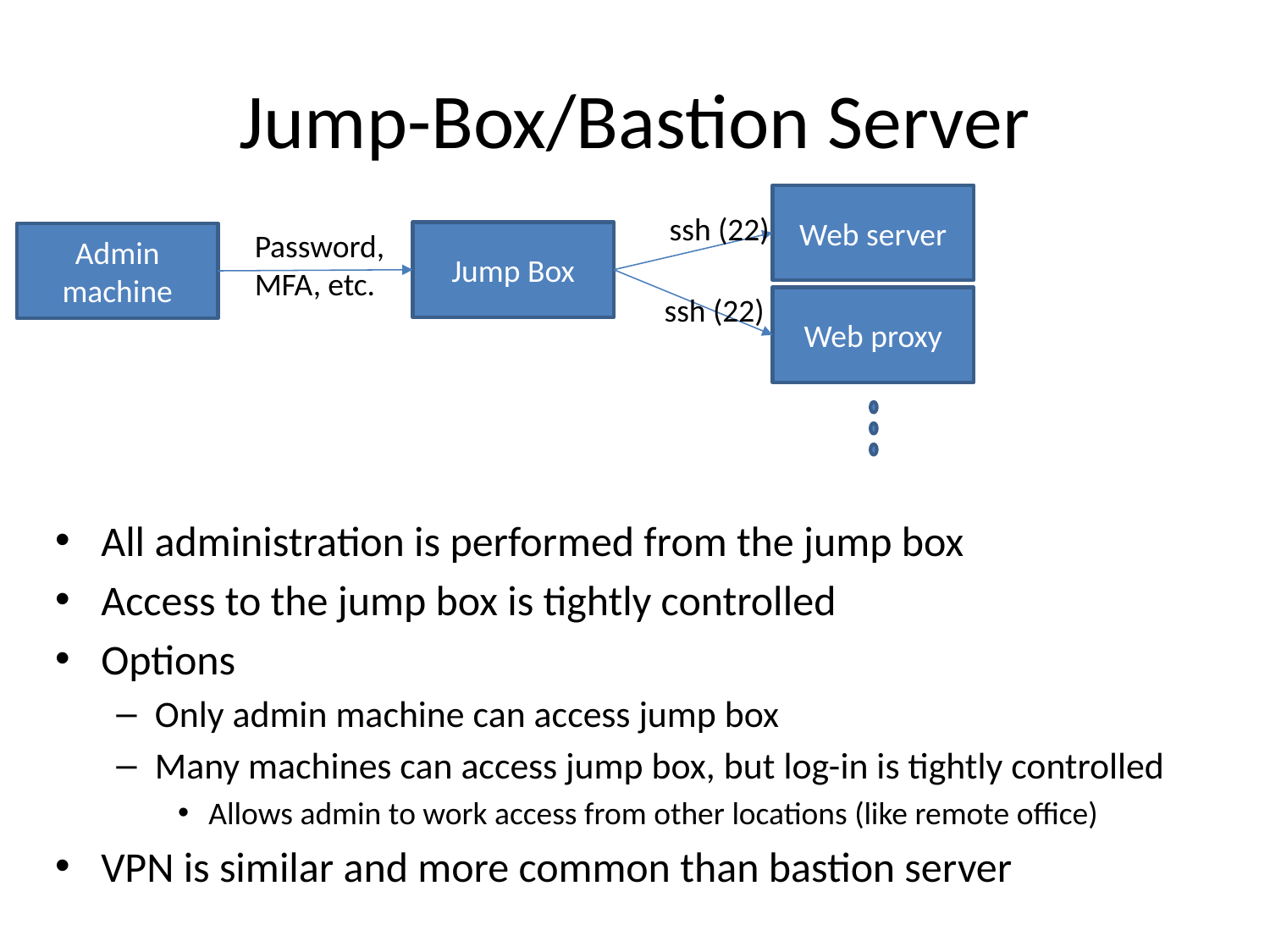

# Jump-Box/Bastion Server
Web server
ssh (22)
Password, MFA, etc.
Jump Box
Admin machine
ssh (22)
Web proxy

All administration is performed from the jump box
Access to the jump box is tightly controlled
Options
Only admin machine can access jump box
Many machines can access jump box, but log-in is tightly controlled
Allows admin to work access from other locations (like remote office)
VPN is similar and more common than bastion server